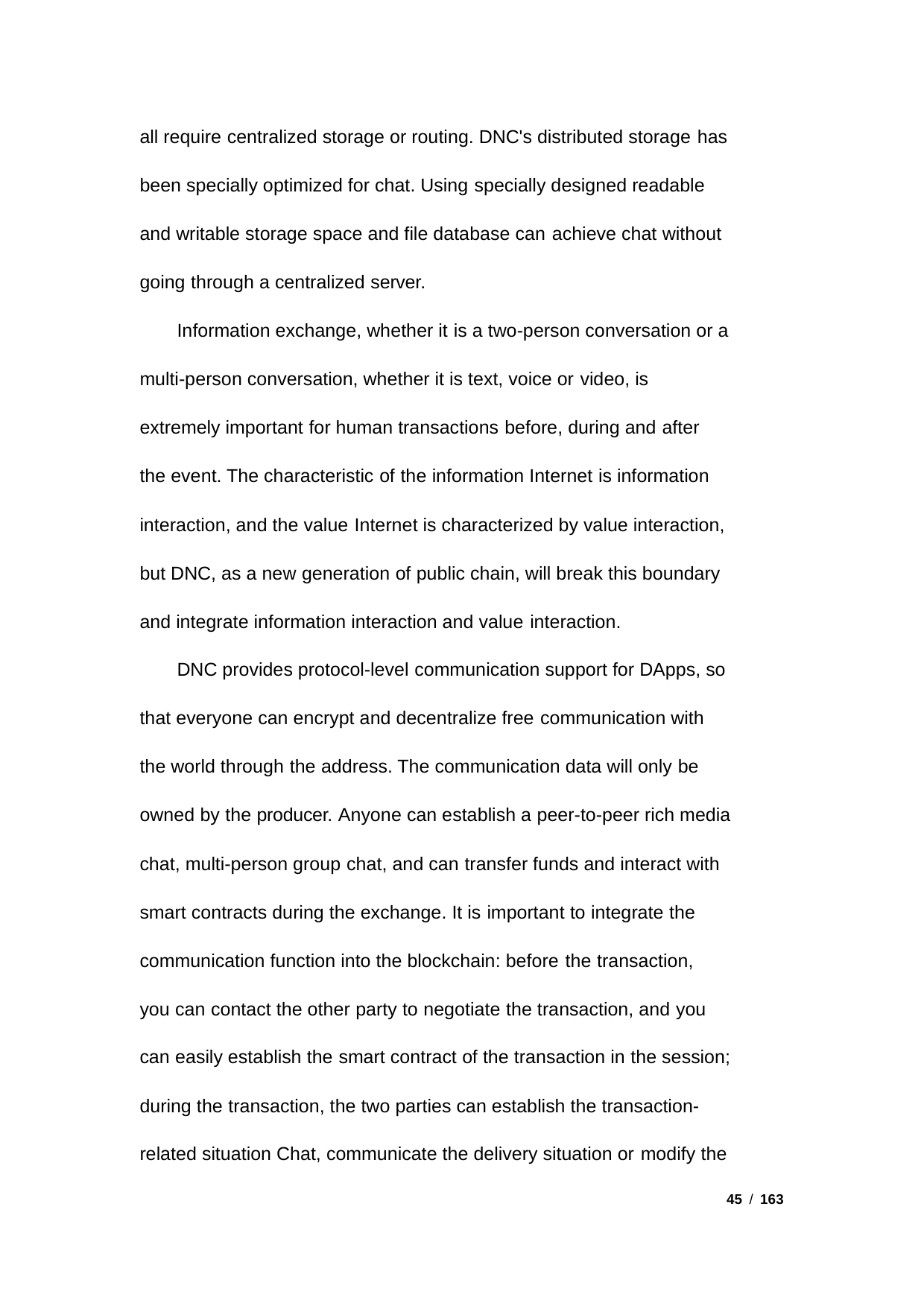

all require centralized storage or routing. DNC's distributed storage has
been specially optimized for chat. Using specially designed readable
and writable storage space and file database can achieve chat without
going through a centralized server.
Information exchange, whether it is a two-person conversation or a
multi-person conversation, whether it is text, voice or video, is
extremely important for human transactions before, during and after
the event. The characteristic of the information Internet is information
interaction, and the value Internet is characterized by value interaction,
but DNC, as a new generation of public chain, will break this boundary
and integrate information interaction and value interaction.
DNC provides protocol-level communication support for DApps, so
that everyone can encrypt and decentralize free communication with
the world through the address. The communication data will only be
owned by the producer. Anyone can establish a peer-to-peer rich media
chat, multi-person group chat, and can transfer funds and interact with
smart contracts during the exchange. It is important to integrate the
communication function into the blockchain: before the transaction,
you can contact the other party to negotiate the transaction, and you
can easily establish the smart contract of the transaction in the session;
during the transaction, the two parties can establish the transaction-
related situation Chat, communicate the delivery situation or modify the
45 / 163